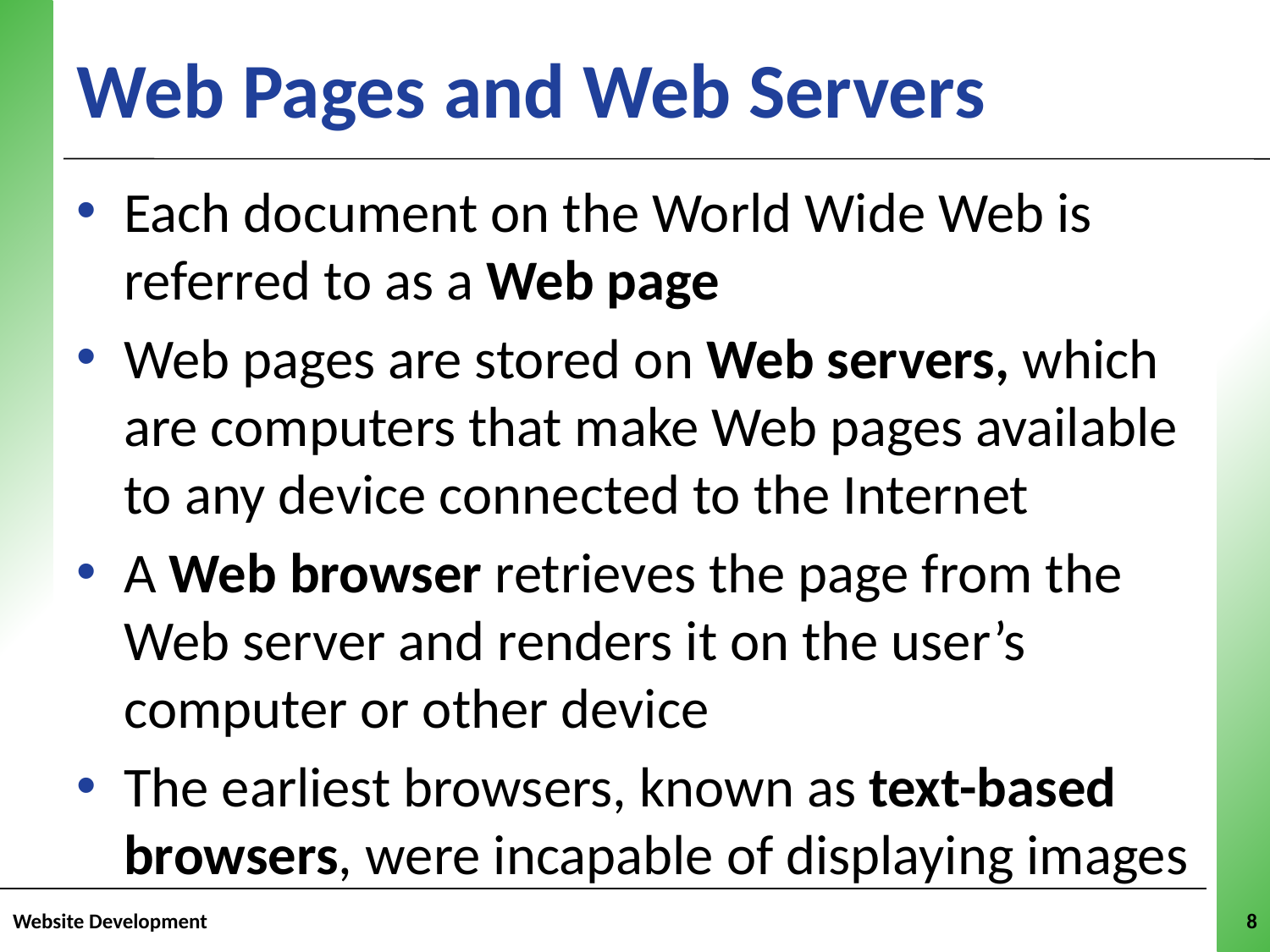

# Web Pages and Web Servers
Each document on the World Wide Web is referred to as a Web page
Web pages are stored on Web servers, which are computers that make Web pages available to any device connected to the Internet
A Web browser retrieves the page from the Web server and renders it on the user’s computer or other device
The earliest browsers, known as text-based browsers, were incapable of displaying images
Website Development
8